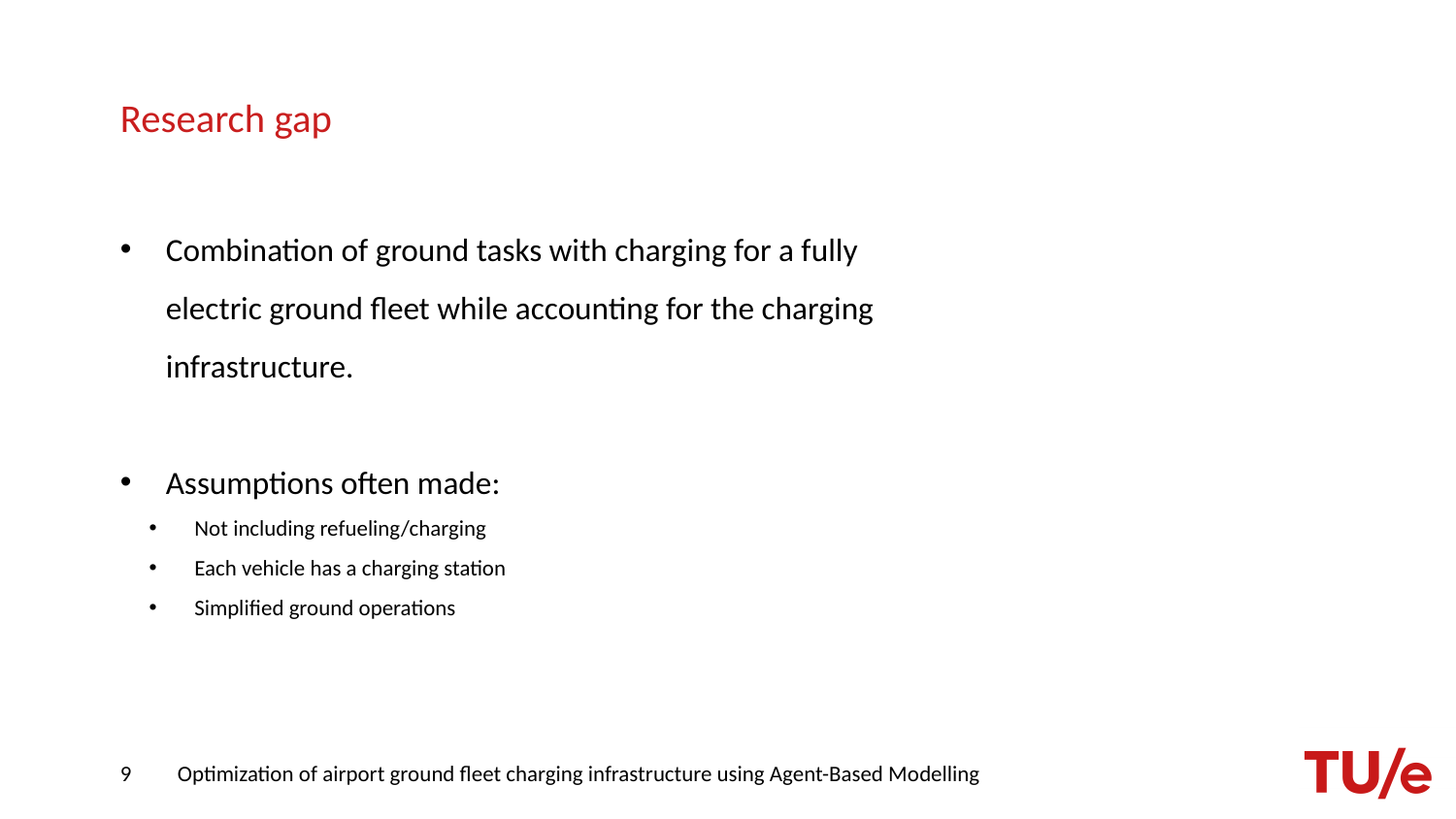

# Research gap
Combination of ground tasks with charging for a fully electric ground fleet while accounting for the charging infrastructure.

Assumptions often made:
Not including refueling/charging
Each vehicle has a charging station
Simplified ground operations

9
Optimization of airport ground fleet charging infrastructure using Agent-Based Modelling